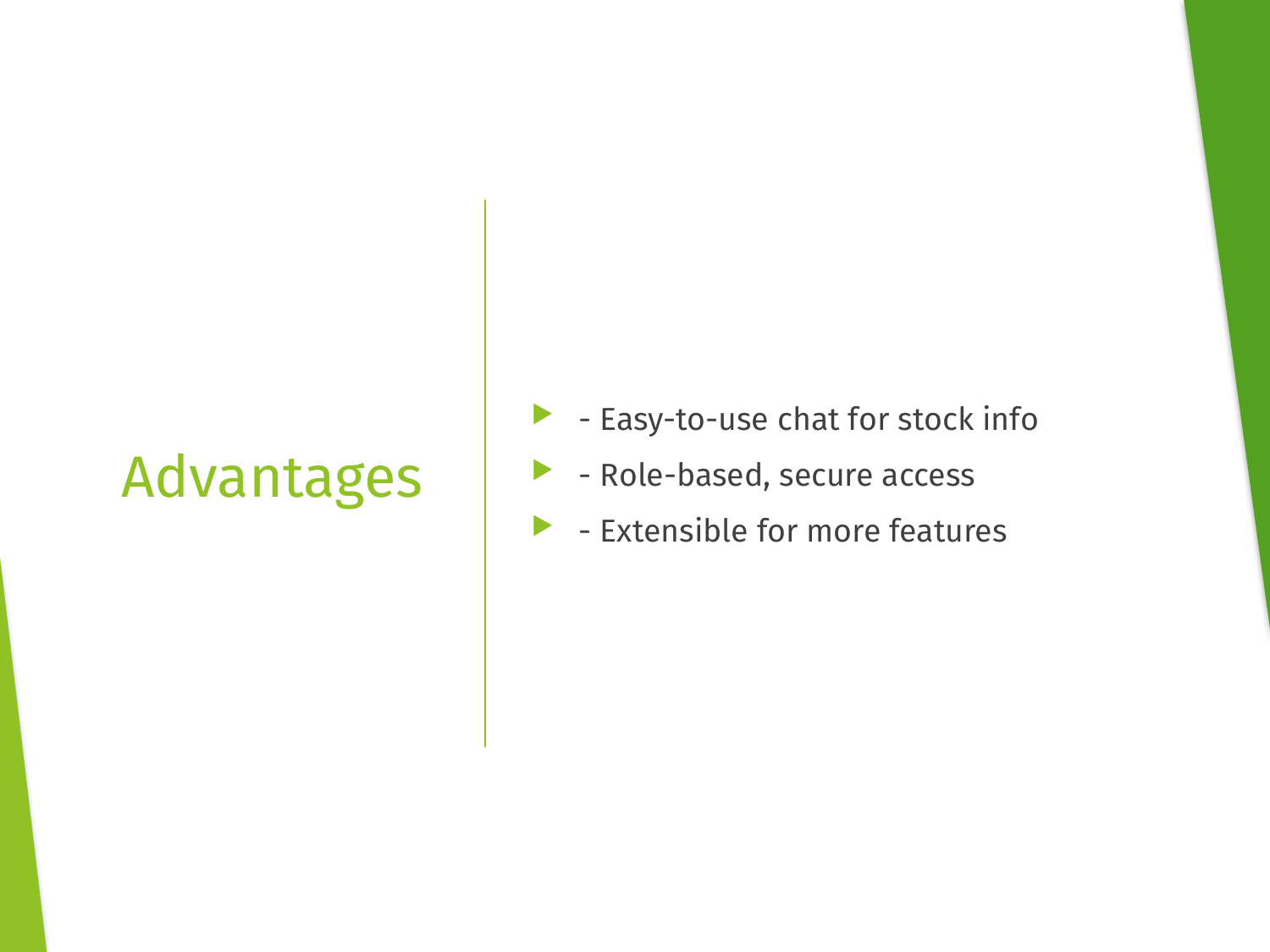

- Easy-to-use chat for stock info
- Role-based, secure access
- Extensible for more features
# Advantages